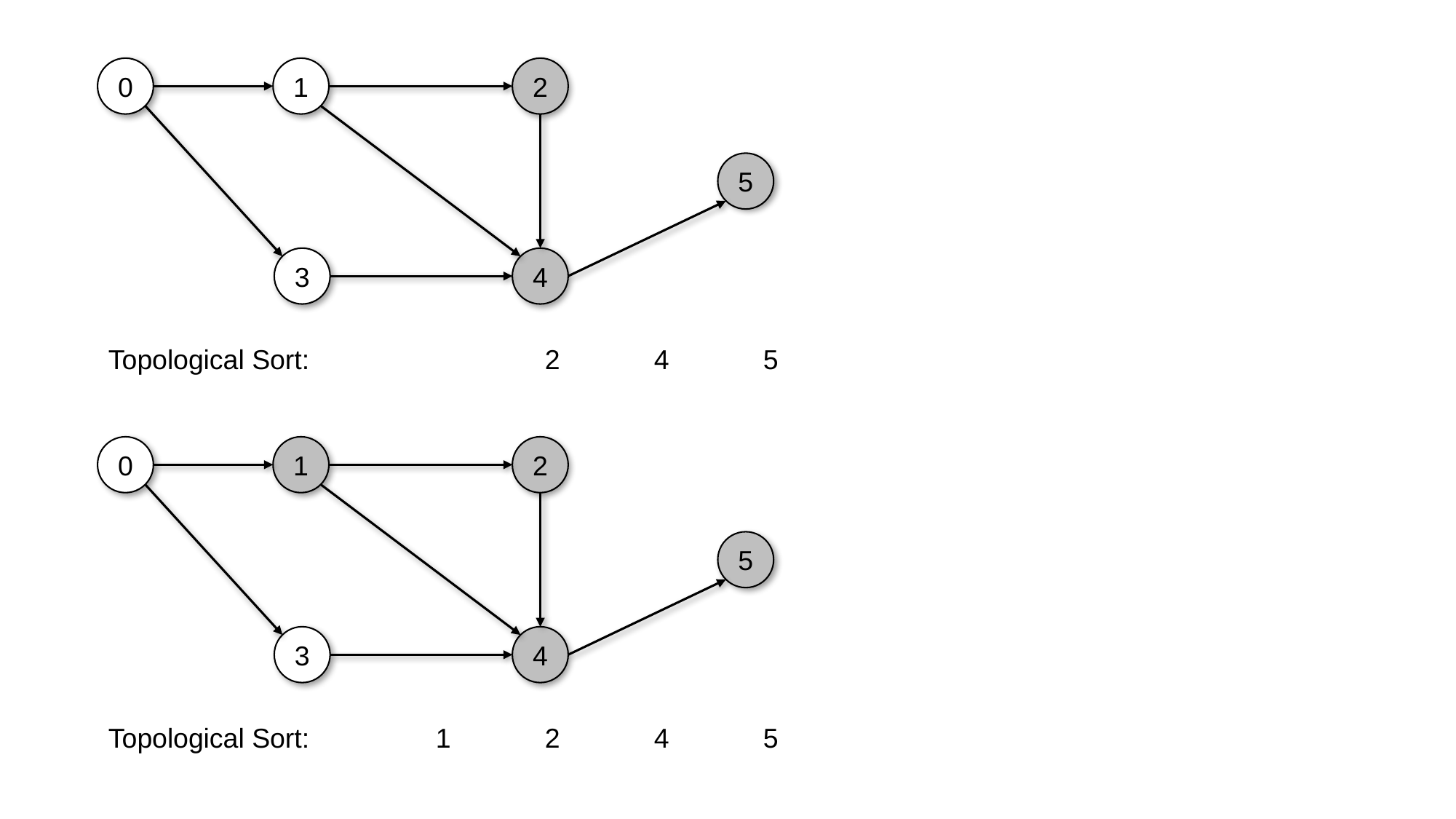

0
1
2
5
3
4
Topological Sort: 			2	4	5
0
1
2
5
3
4
Topological Sort: 		1	2	4	5